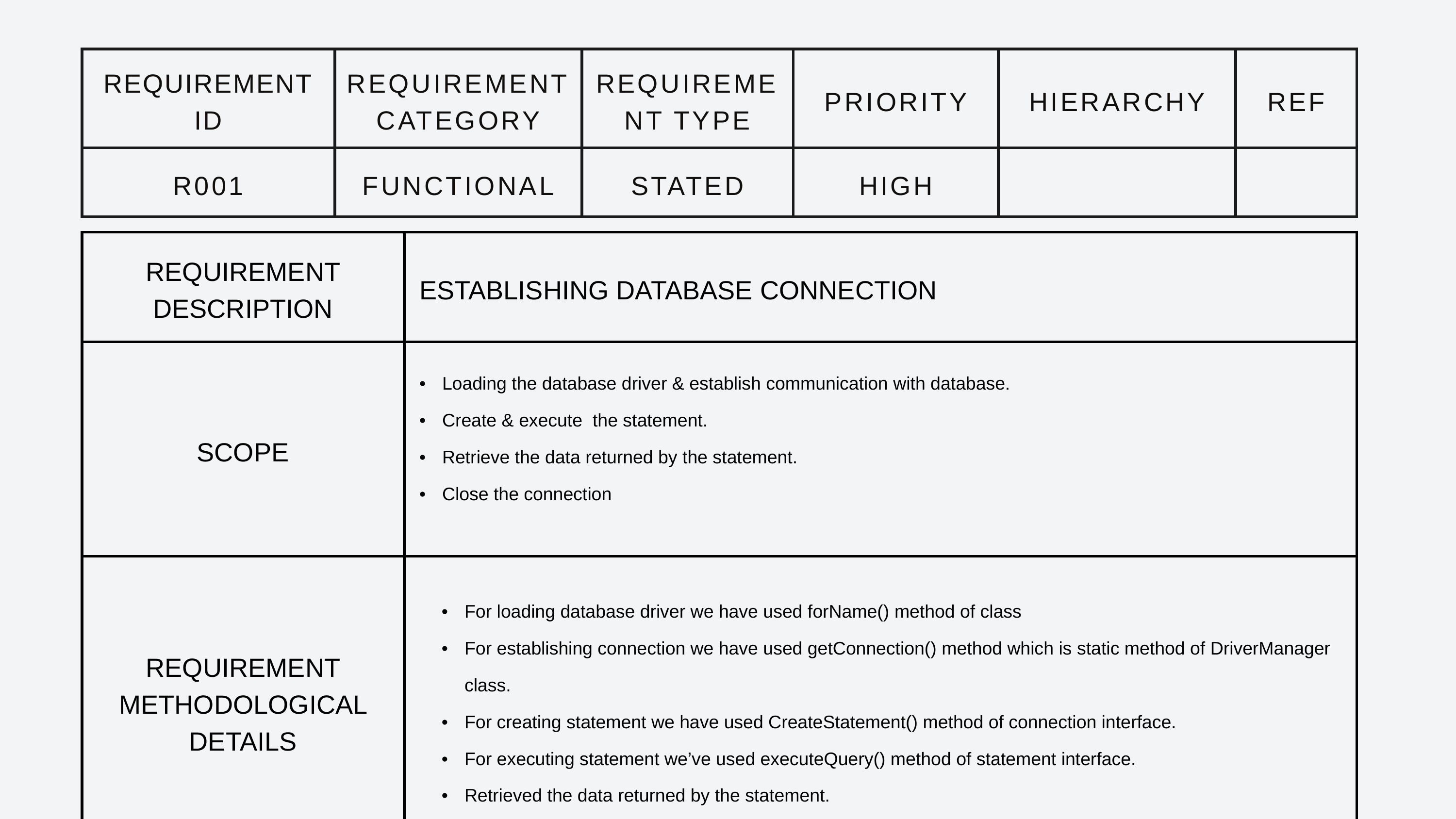

| REQUIREMENT ID | REQUIREMENT CATEGORY | REQUIREMENT TYPE | PRIORITY | HIERARCHY | REF |
| --- | --- | --- | --- | --- | --- |
| R001 | FUNCTIONAL | STATED | HIGH |  |  |
| REQUIREMENT DESCRIPTION | ESTABLISHING DATABASE CONNECTION |
| --- | --- |
| SCOPE | Loading the database driver & establish communication with database. Create & execute the statement. Retrieve the data returned by the statement. Close the connection |
| REQUIREMENT METHODOLOGICAL DETAILS | For loading database driver we have used forName() method of class For establishing connection we have used getConnection() method which is static method of DriverManager class. For creating statement we have used CreateStatement() method of connection interface. For executing statement we’ve used executeQuery() method of statement interface. Retrieved the data returned by the statement. Closed the connection using Con.Close(); |